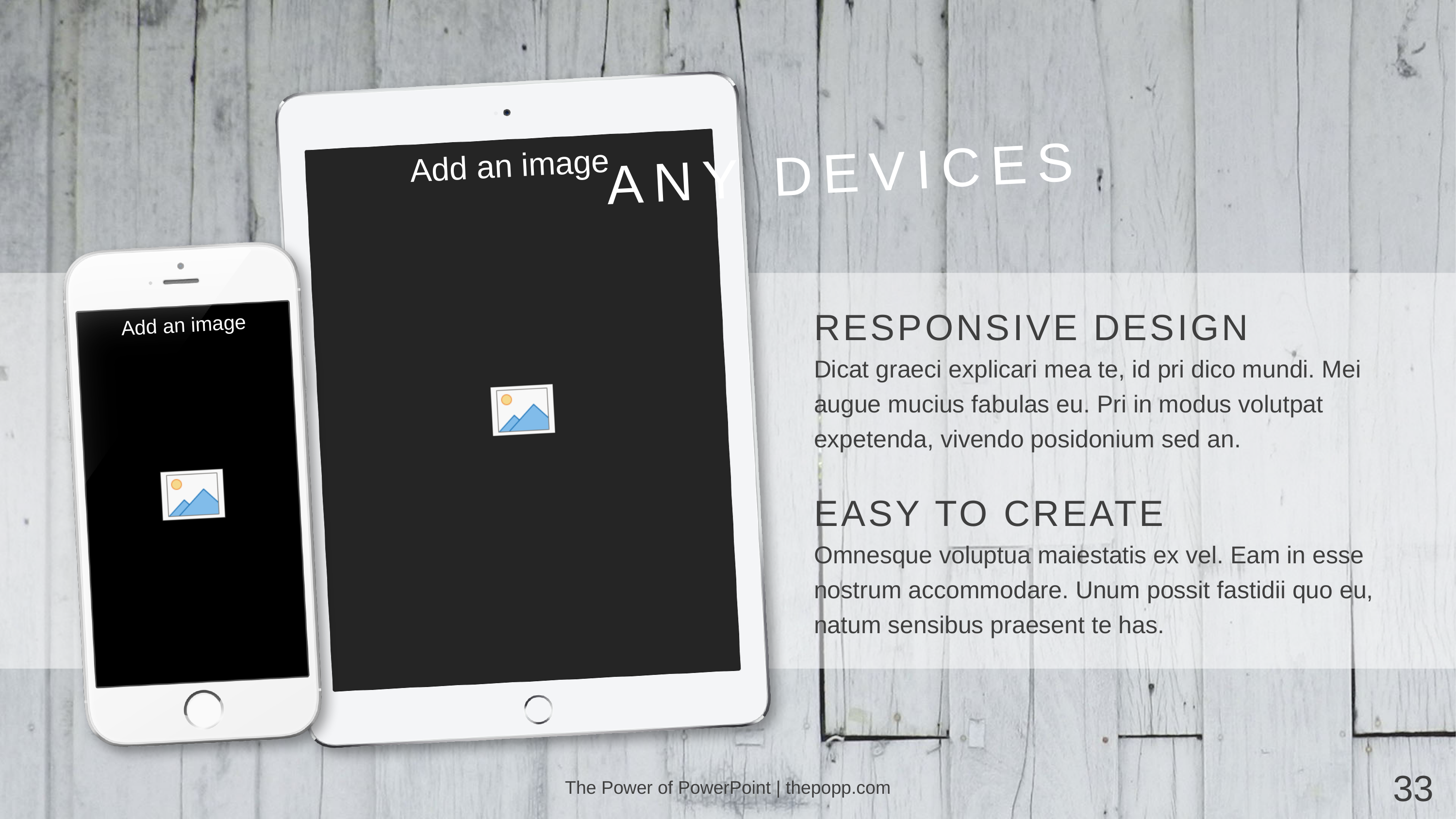

# ANY DEVICES

RESPONSIVE DESIGN

Dicat graeci explicari mea te, id pri dico mundi. Mei augue mucius fabulas eu. Pri in modus volutpat expetenda, vivendo posidonium sed an.
EASY TO CREATE
Omnesque voluptua maiestatis ex vel. Eam in esse nostrum accommodare. Unum possit fastidii quo eu, natum sensibus praesent te has.
The Power of PowerPoint | thepopp.com
33